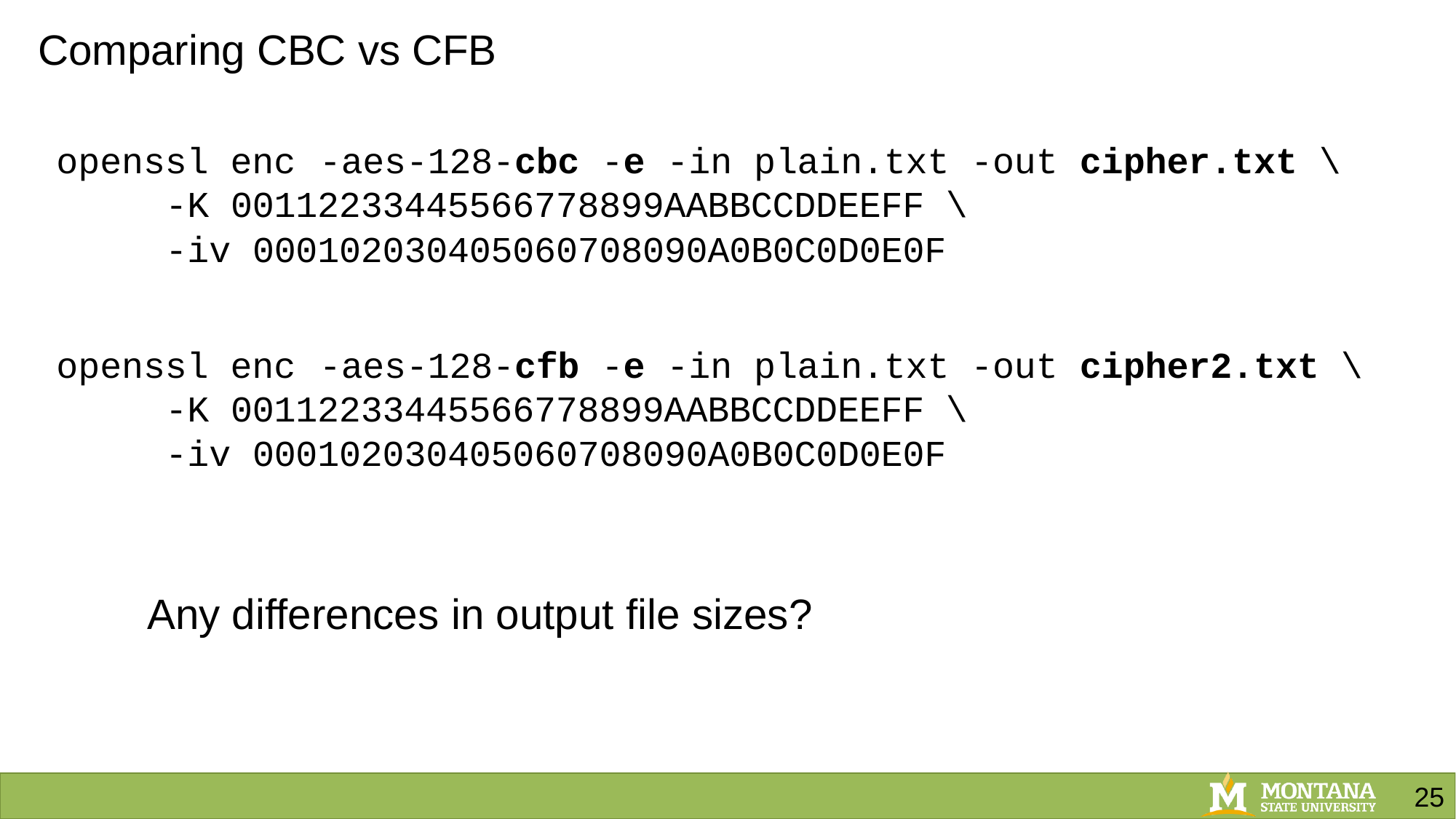

# Comparing CBC vs CFB
openssl enc	-aes-128-cbc -e -in plain.txt -out cipher.txt \
-K 00112233445566778899AABBCCDDEEFF \
-iv 000102030405060708090A0B0C0D0E0F

openssl enc	-aes-128-cfb -e -in plain.txt -out cipher2.txt \
-K 00112233445566778899AABBCCDDEEFF \
-iv 000102030405060708090A0B0C0D0E0F
Any differences in output file sizes?
25